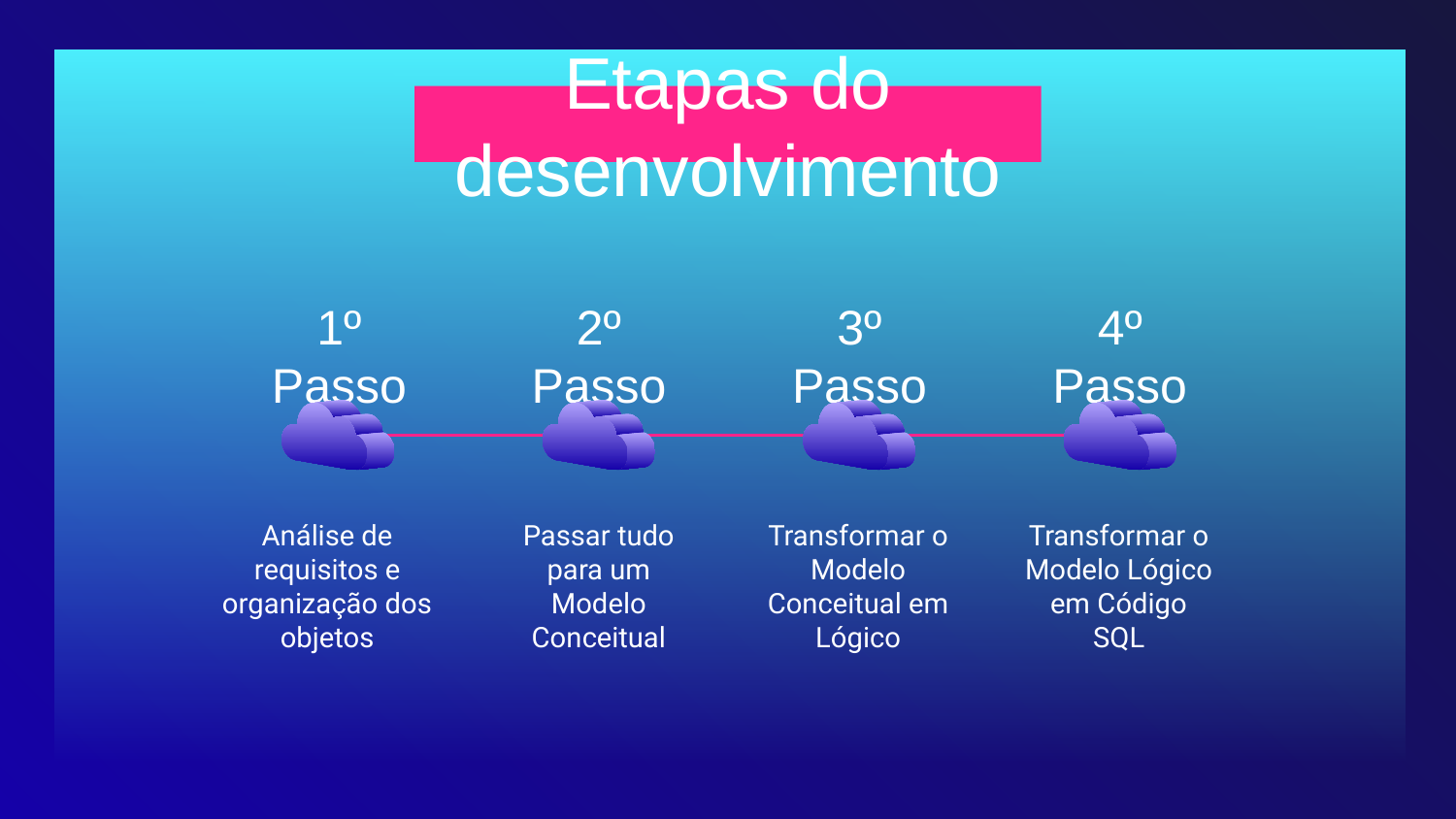

# Etapas do desenvolvimento
1º Passo
2º Passo
3º Passo
4º Passo

Análise de requisitos e organização dos objetos
Passar tudo para um Modelo Conceitual
Transformar o Modelo Conceitual em Lógico
Transformar o Modelo Lógico em Código SQL